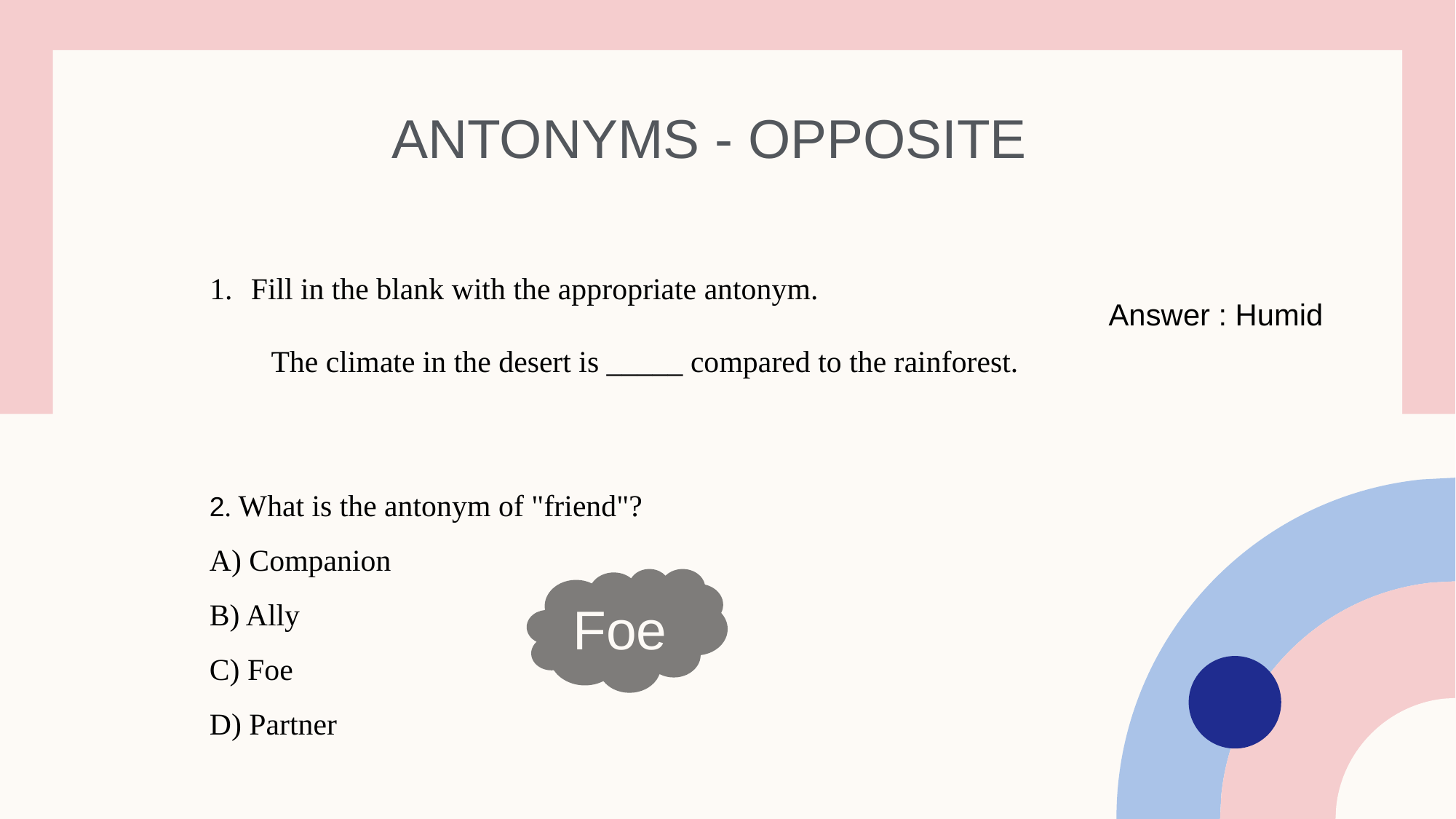

ANTONYMS - OPPOSITE
Fill in the blank with the appropriate antonym.

        The climate in the desert is _____ compared to the rainforest.

Answer : Humid
2. What is the antonym of "friend"?
A) Companion
B) Ally
C) Foe
D) Partner
Foe